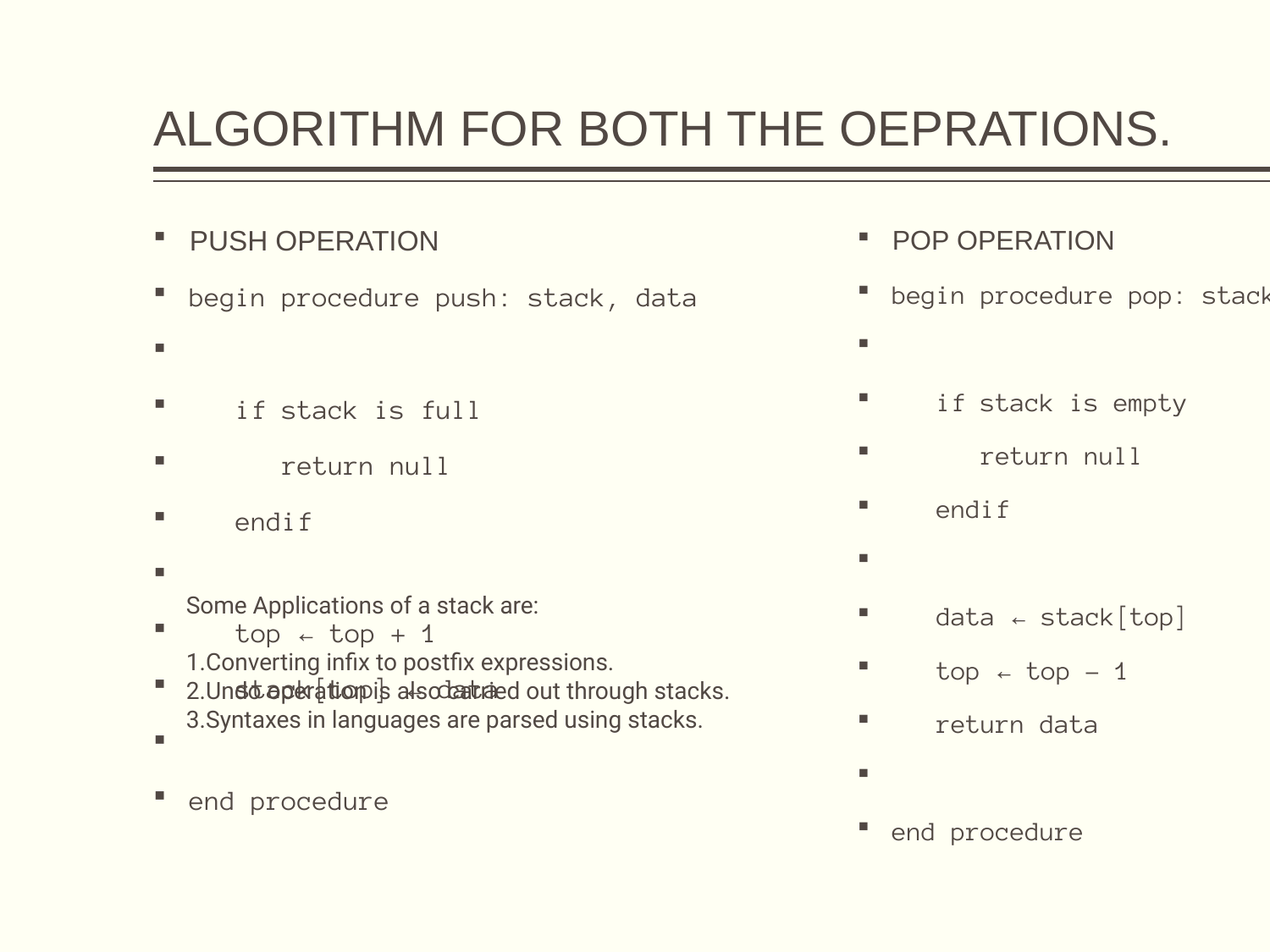

# ALGORITHM FOR BOTH THE OEPRATIONS.
PUSH OPERATION
begin procedure push: stack, data

   if stack is full
      return null
   endif

   top ← top + 1
   stack[top] ← data

end procedure
POP OPERATION
begin procedure pop: stack

   if stack is empty
      return null
   endif

   data ← stack[top]
   top ← top - 1
   return data

end procedure
Some Applications of a stack are:

Converting infix to postfix expressions.
Undo operation is also carried out through stacks.
Syntaxes in languages are parsed using stacks.